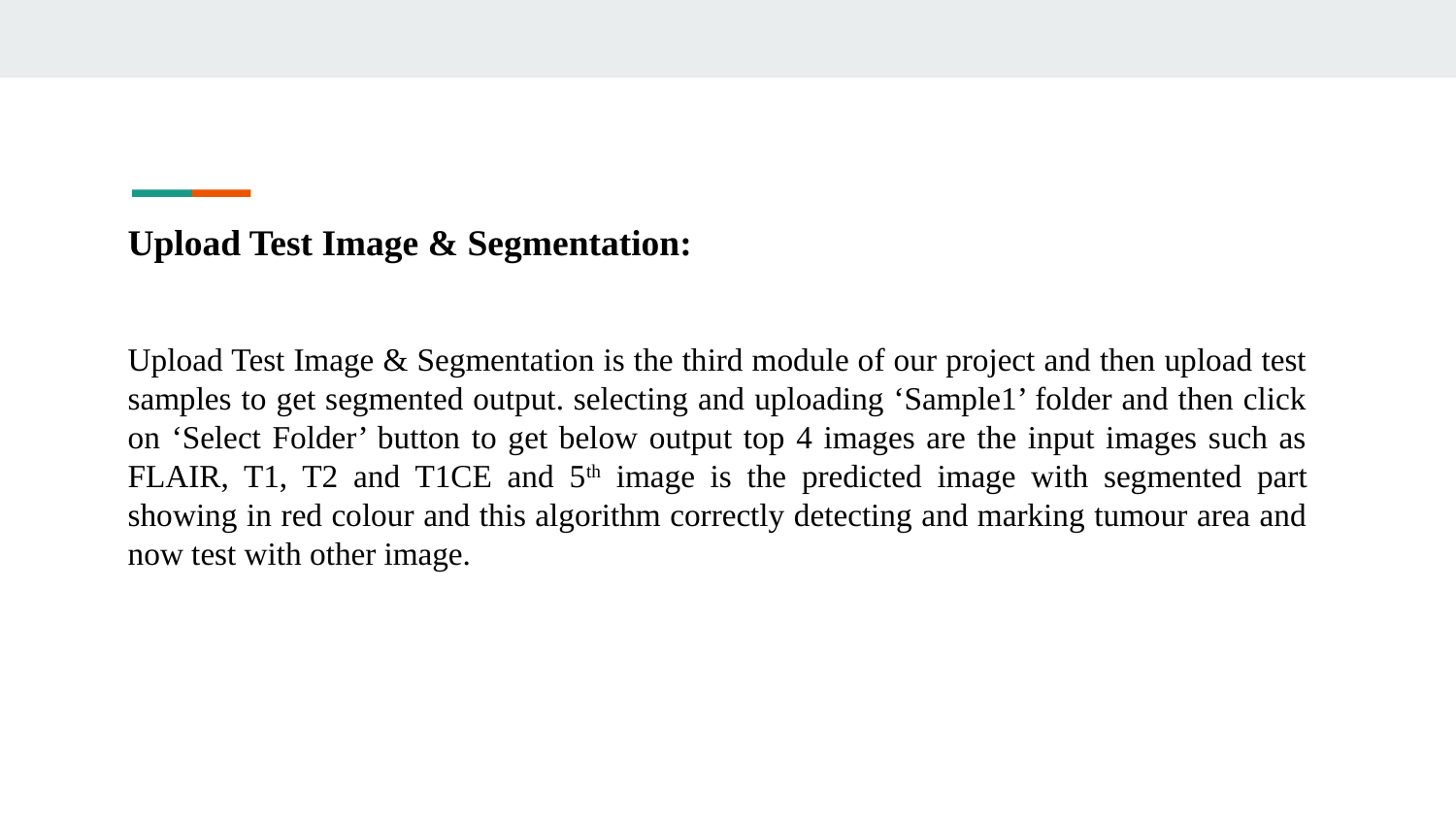

# Upload Test Image & Segmentation:
Upload Test Image & Segmentation is the third module of our project and then upload test samples to get segmented output. selecting and uploading ‘Sample1’ folder and then click on ‘Select Folder’ button to get below output top 4 images are the input images such as FLAIR, T1, T2 and T1CE and 5th image is the predicted image with segmented part showing in red colour and this algorithm correctly detecting and marking tumour area and now test with other image.